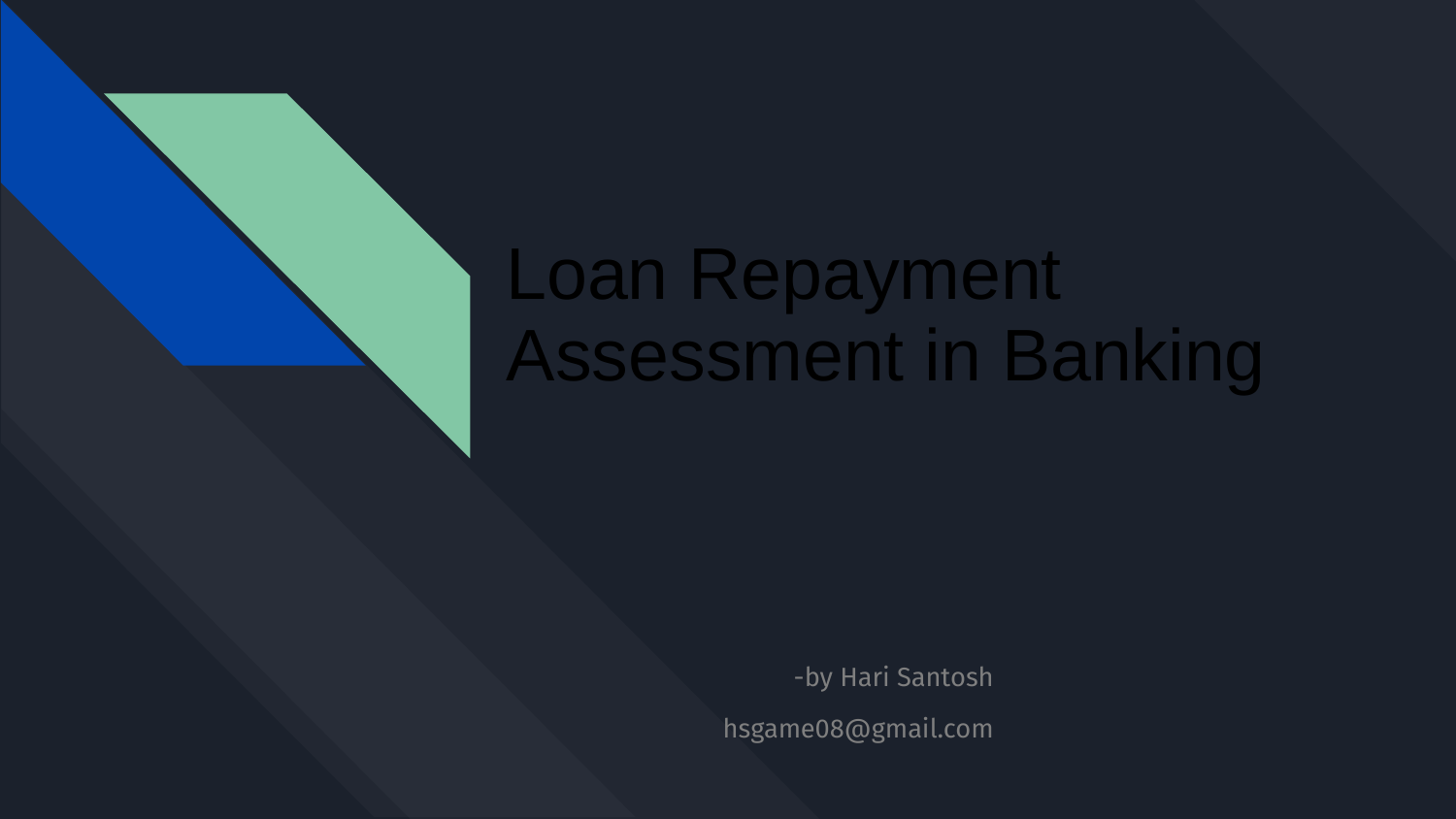

# Loan Repayment Assessment in Banking

-by Hari Santosh
hsgame08@gmail.com